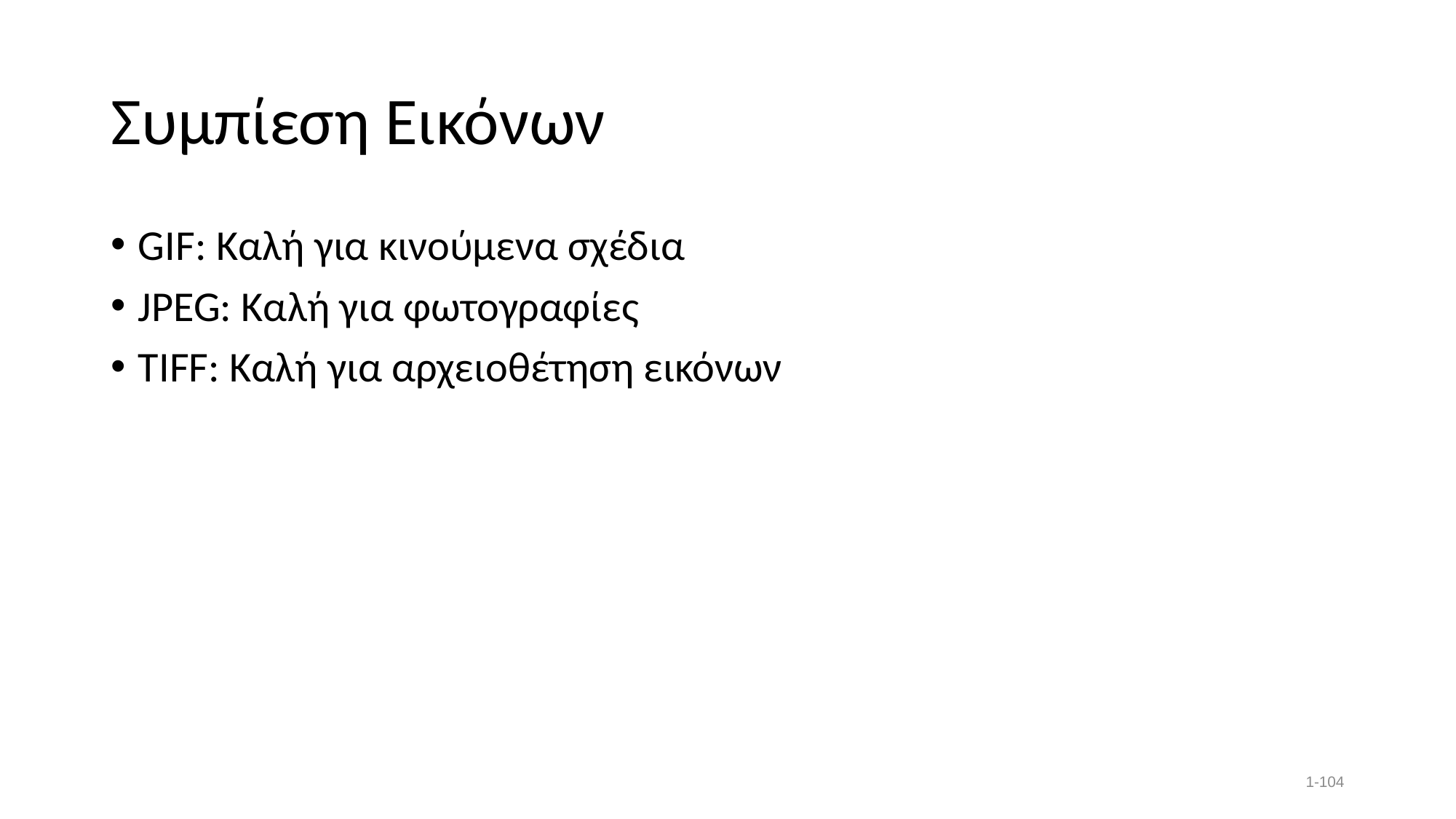

# Συμπίεση Εικόνων
GIF: Καλή για κινούμενα σχέδια
JPEG: Καλή για φωτογραφίες
TIFF: Καλή για αρχειοθέτηση εικόνων
1-104